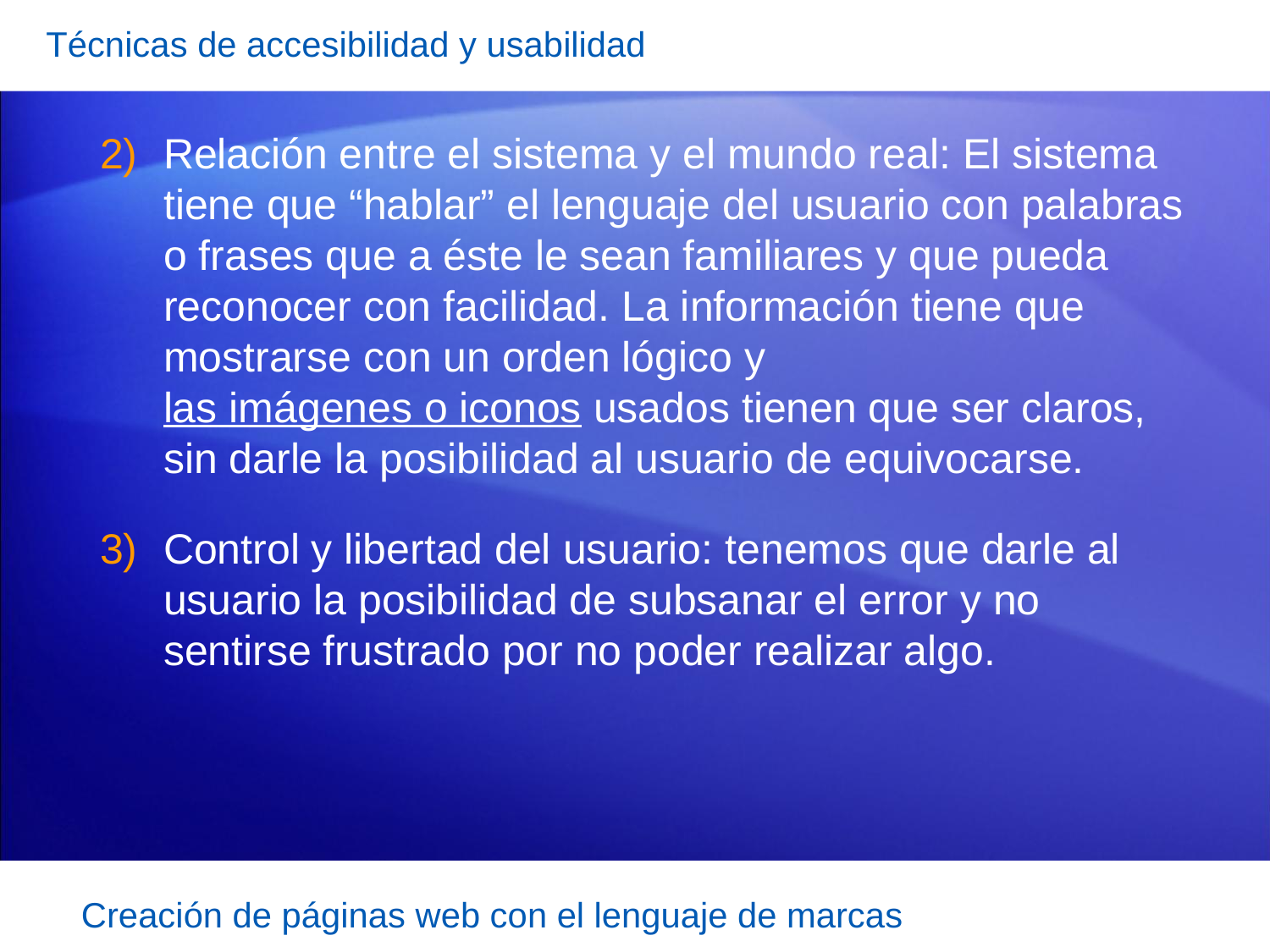

Técnicas de accesibilidad y usabilidad

Relación entre el sistema y el mundo real: El sistema tiene que “hablar” el lenguaje del usuario con palabras o frases que a éste le sean familiares y que pueda reconocer con facilidad. La información tiene que mostrarse con un orden lógico y las imágenes o iconos usados tienen que ser claros, sin darle la posibilidad al usuario de equivocarse.
Control y libertad del usuario: tenemos que darle al usuario la posibilidad de subsanar el error y no sentirse frustrado por no poder realizar algo.

Creación de páginas web con el lenguaje de marcas